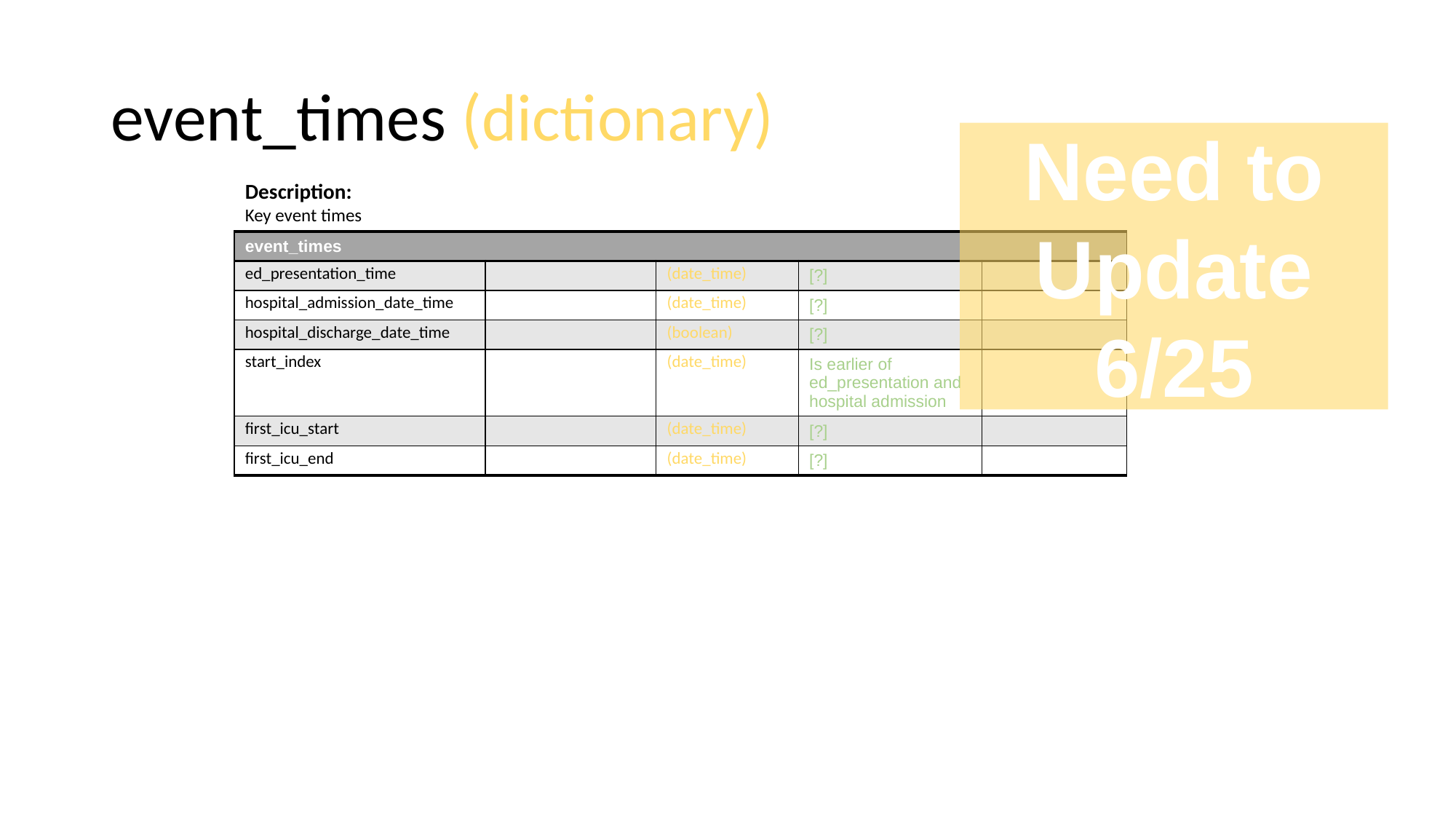

# event_times (dictionary)
Need to Update
6/25
Description:
Key event times
| event\_times |  |  |  |  |
| --- | --- | --- | --- | --- |
| ed\_presentation\_time |  | (date\_time) | [?] |  |
| hospital\_admission\_date\_time |  | (date\_time) | [?] |  |
| hospital\_discharge\_date\_time |  | (boolean) | [?] |  |
| start\_index |  | (date\_time) | Is earlier of ed\_presentation and hospital admission |  |
| first\_icu\_start |  | (date\_time) | [?] |  |
| first\_icu\_end |  | (date\_time) | [?] |  |